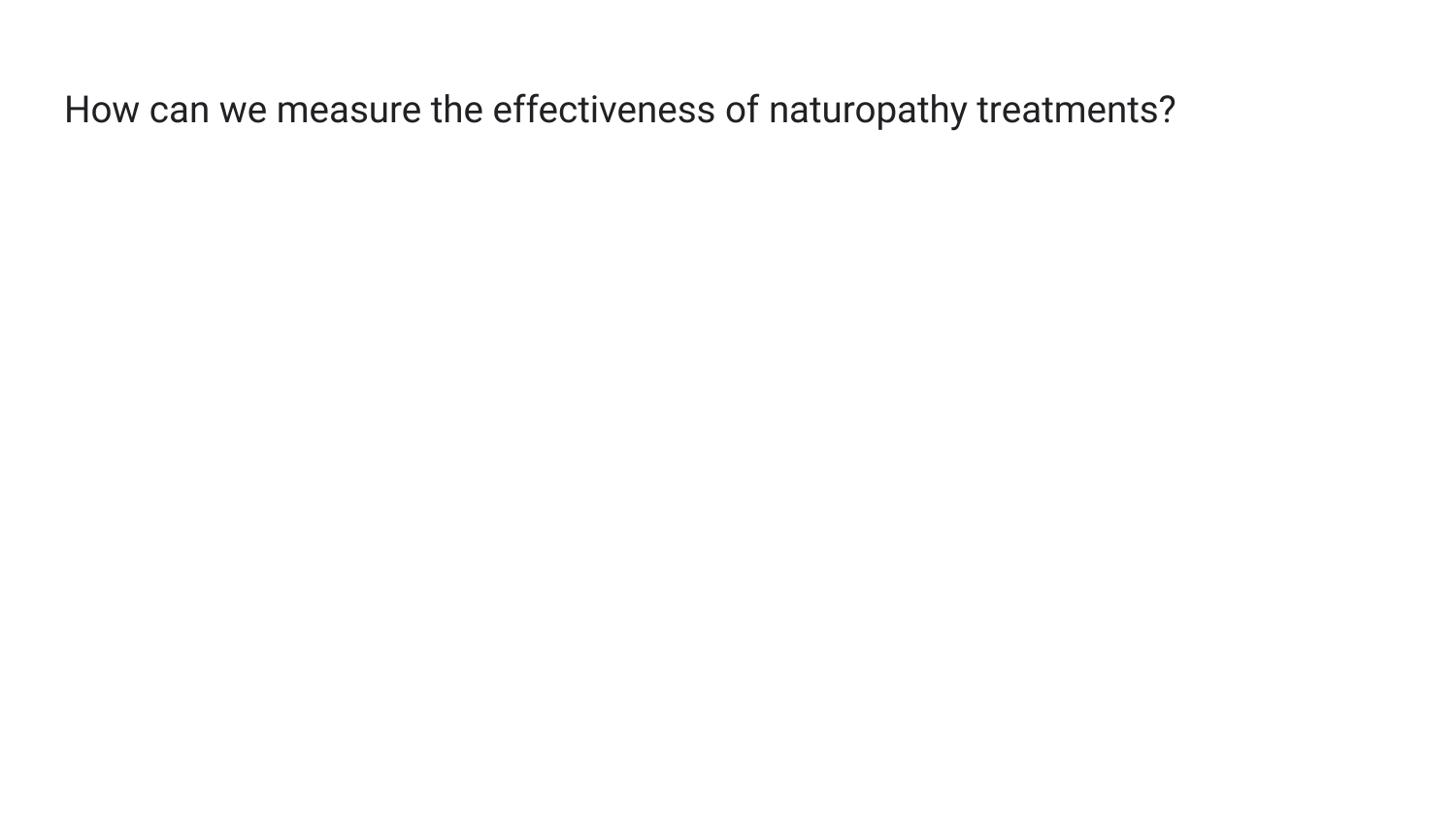

# How can we measure the effectiveness of naturopathy treatments?